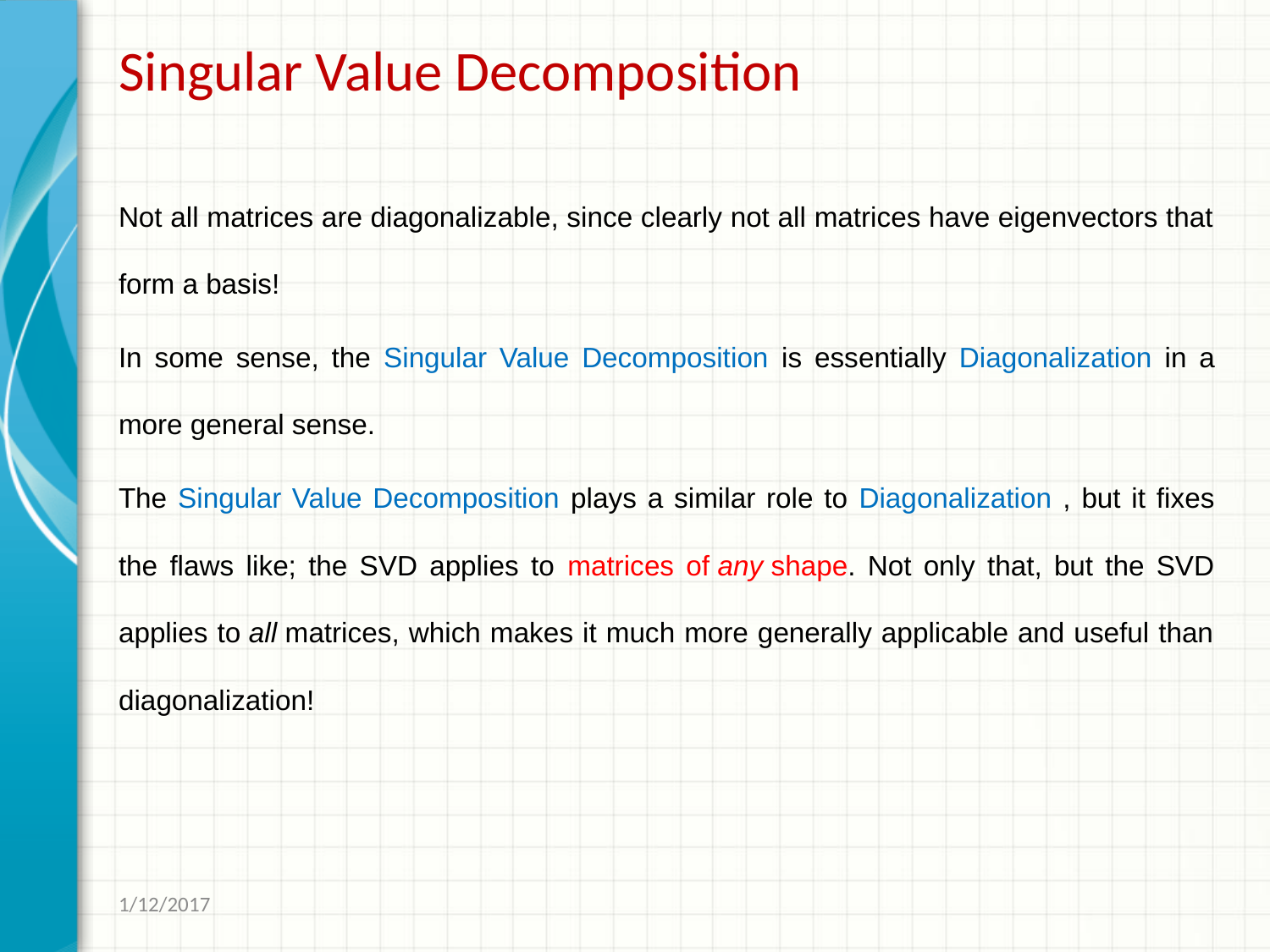

# Singular Value Decomposition
Not all matrices are diagonalizable, since clearly not all matrices have eigenvectors that form a basis!
In some sense, the Singular Value Decomposition is essentially Diagonalization in a more general sense.
The Singular Value Decomposition plays a similar role to Diagonalization , but it fixes the flaws like; the SVD applies to matrices of any shape. Not only that, but the SVD applies to all matrices, which makes it much more generally applicable and useful than diagonalization!

1/12/2017